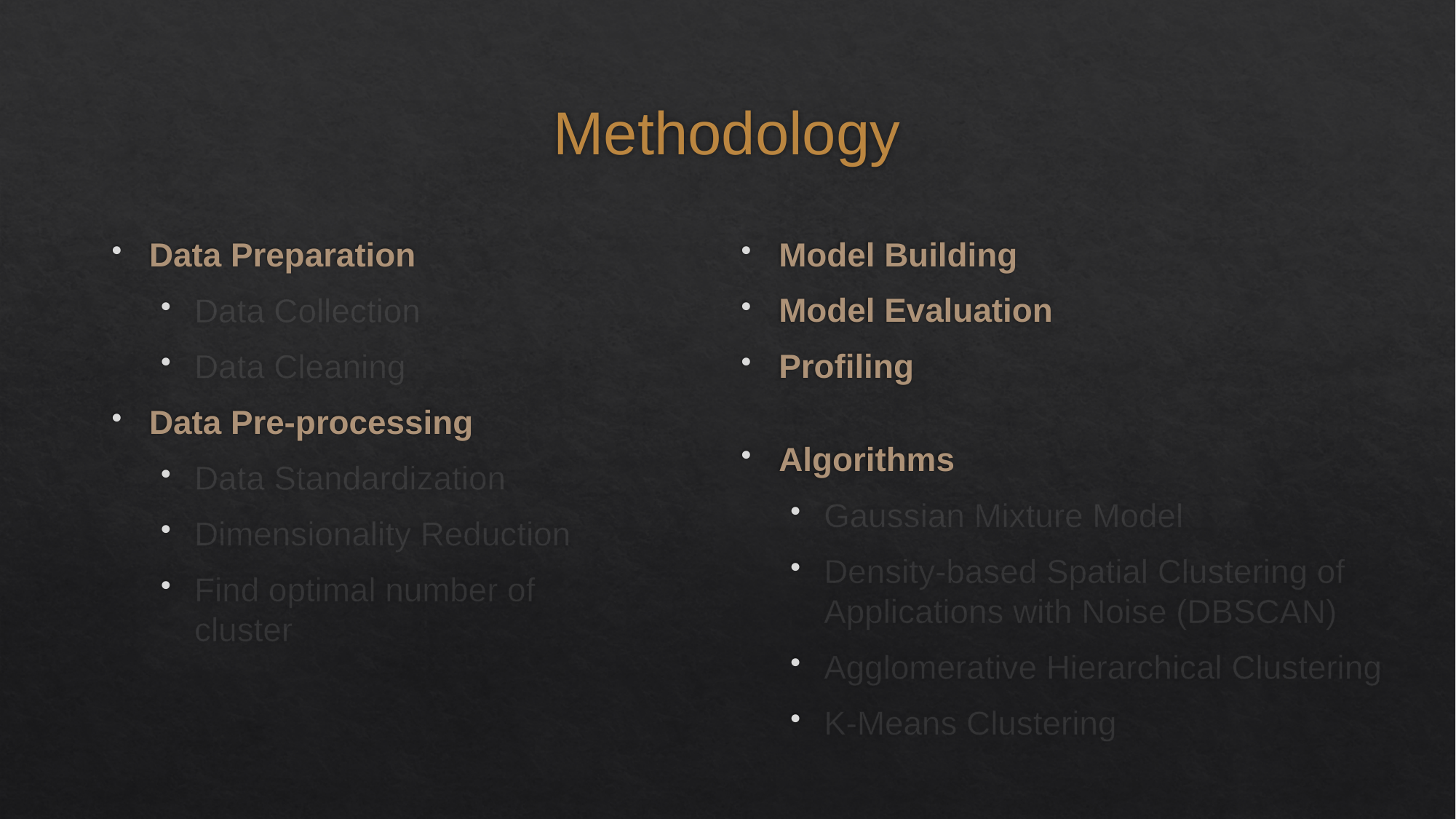

# Methodology
Model Building
Model Evaluation
Profiling
Data Preparation
Data Collection
Data Cleaning
Data Pre-processing
Data Standardization
Dimensionality Reduction
Find optimal number of cluster
Algorithms
Gaussian Mixture Model
Density-based Spatial Clustering of Applications with Noise (DBSCAN)
Agglomerative Hierarchical Clustering
K-Means Clustering